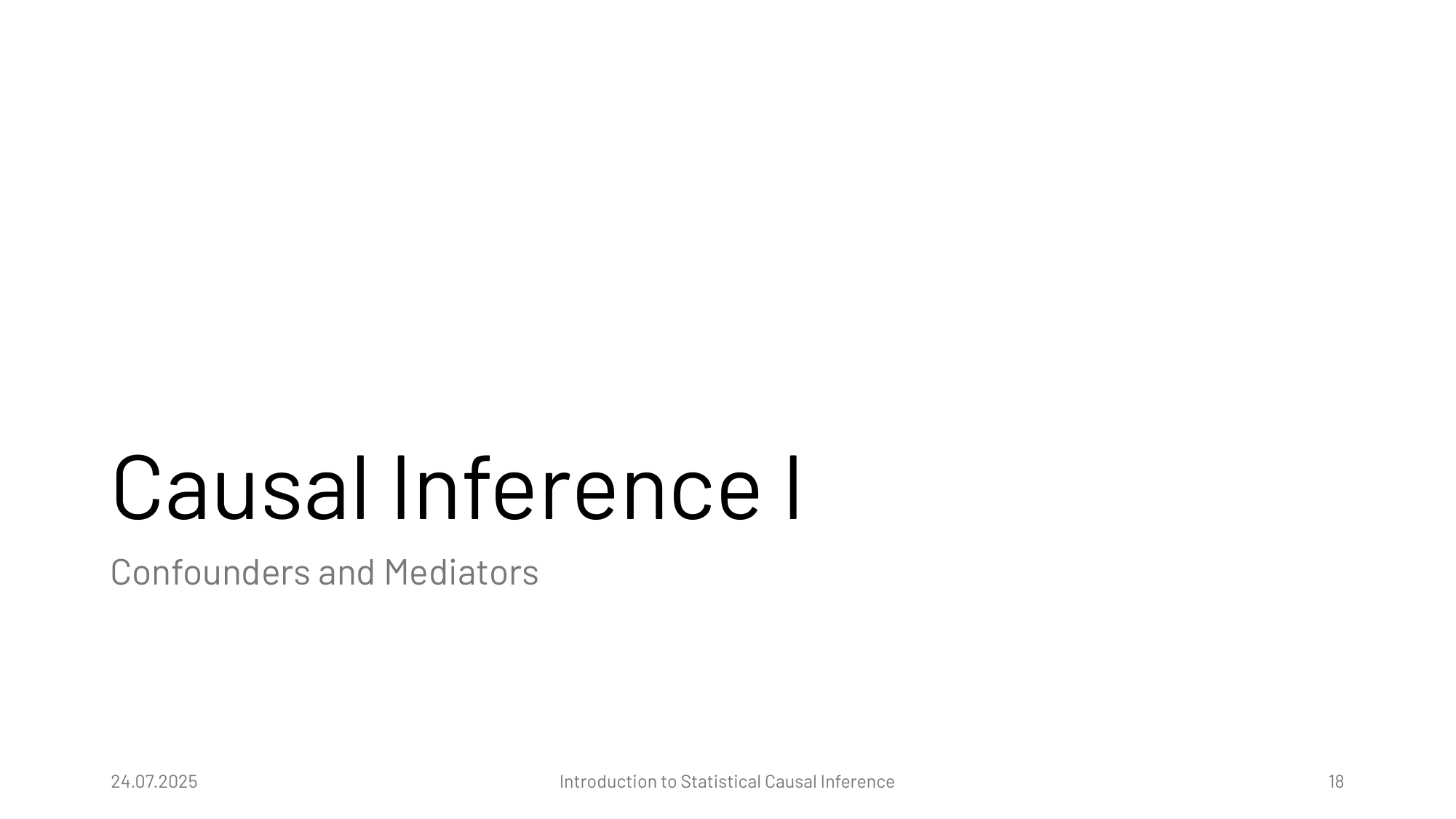

# Causal Inference I
Confounders and Mediators
24.07.2025
Introduction to Statistical Causal Inference
18